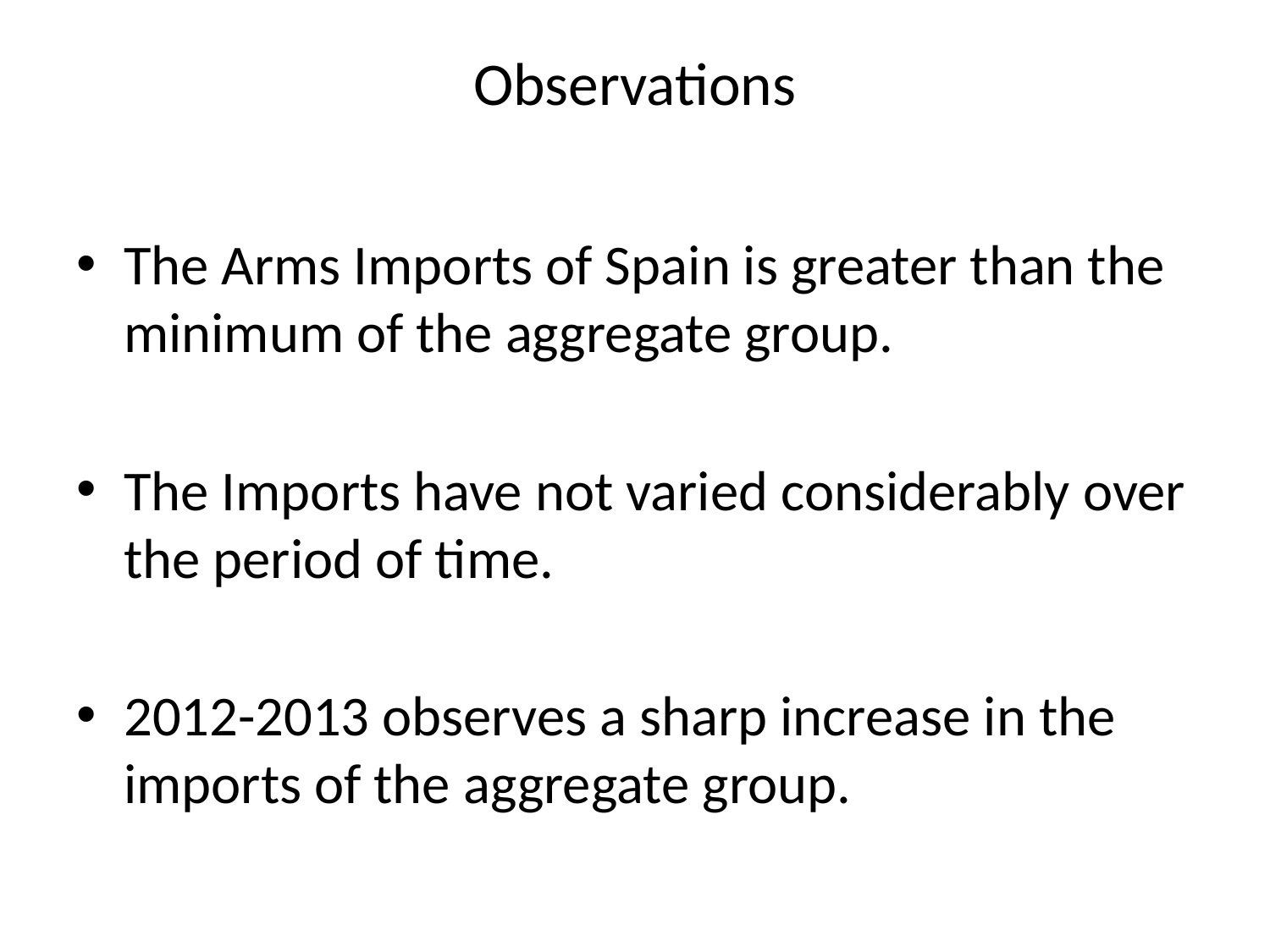

# Observations
The Arms Imports of Spain is greater than the minimum of the aggregate group.

The Imports have not varied considerably over the period of time.

2012-2013 observes a sharp increase in the imports of the aggregate group.